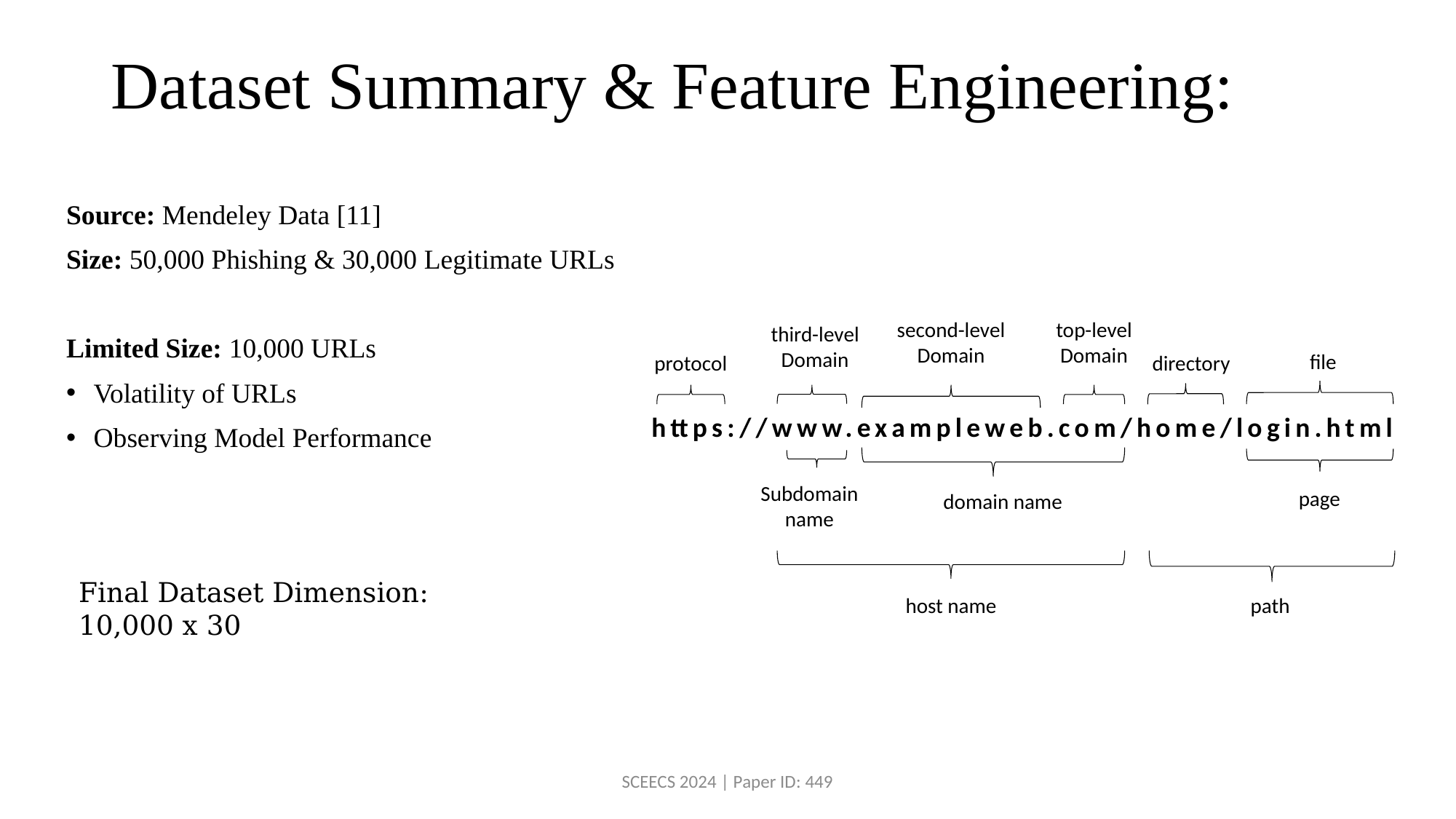

# Dataset Summary & Feature Engineering:
Source: Mendeley Data [11]
Size: 50,000 Phishing & 30,000 Legitimate URLs

Limited Size: 10,000 URLs
Volatility of URLs
Observing Model Performance

second-level
Domain
top-level
Domain
third-level
Domain

file
protocol
directory

https://www.exampleweb.com/home/login.html

Subdomain
name
page
domain name
Final Dataset Dimension: 10,000 x 30
host name
path
SCEECS 2024 | Paper ID: 449